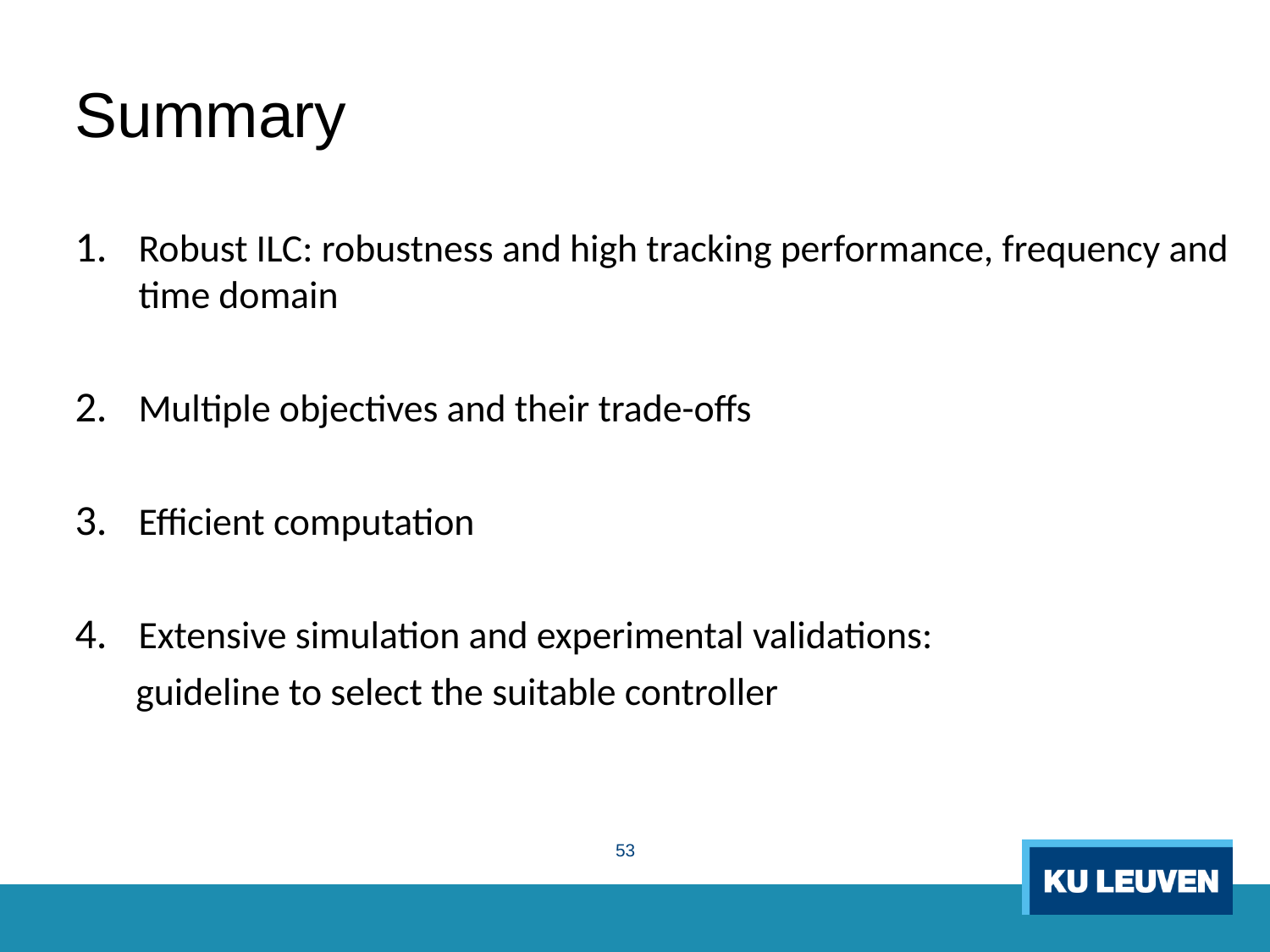

# Summary

Robust ILC: robustness and high tracking performance, frequency and time domain

Multiple objectives and their trade-offs

Efficient computation

Extensive simulation and experimental validations:
       guideline to select the suitable controller

53